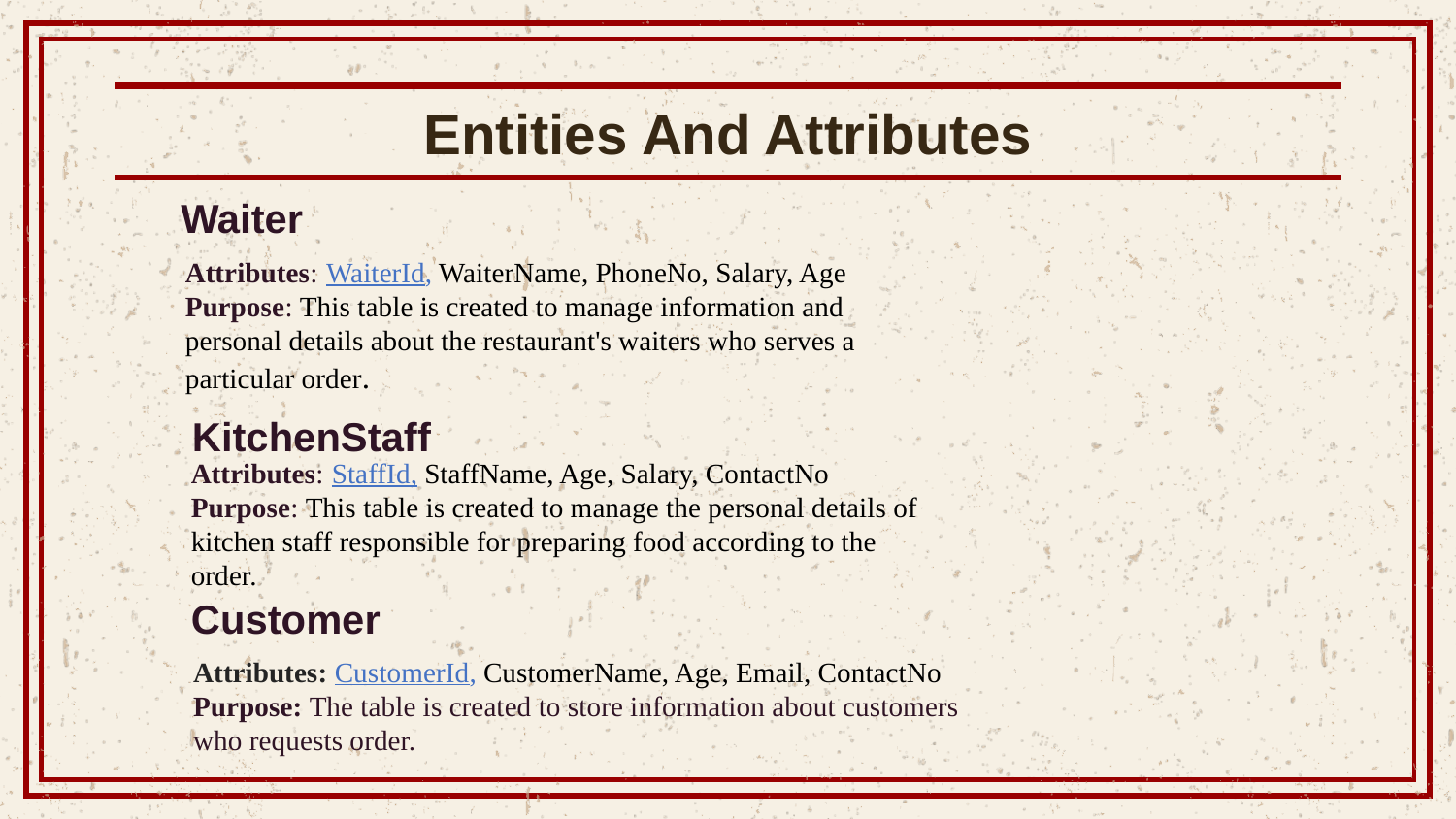

# Entities And Attributes
Waiter
Attributes: WaiterId, WaiterName, PhoneNo, Salary, Age
Purpose: This table is created to manage information and personal details about the restaurant's waiters who serves a particular order.
KitchenStaff
Attributes: StaffId, StaffName, Age, Salary, ContactNo
Purpose: This table is created to manage the personal details of kitchen staff responsible for preparing food according to the order.
Customer
Attributes: CustomerId, CustomerName, Age, Email, ContactNo
Purpose: The table is created to store information about customers who requests order.